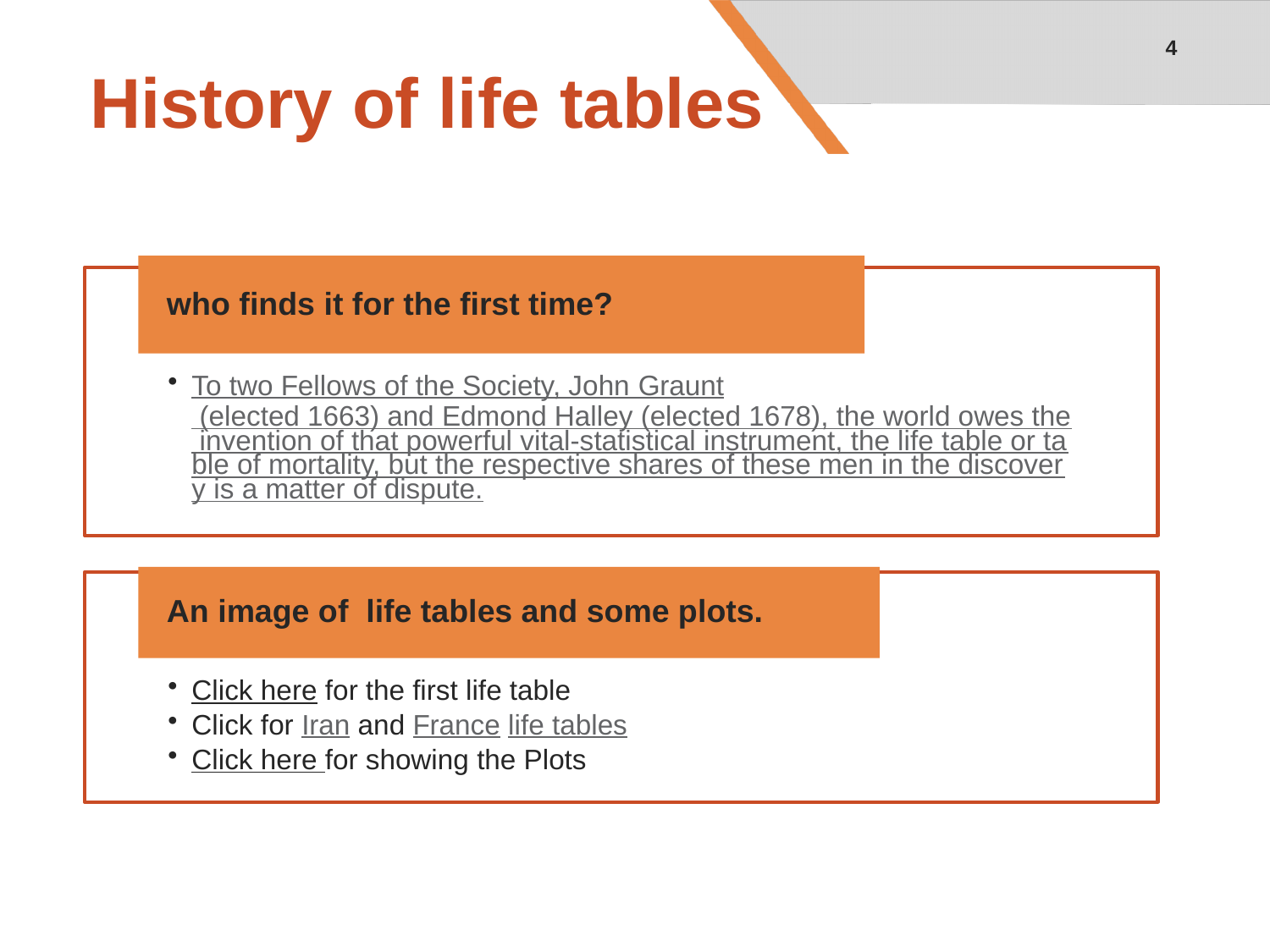

4
# History of life tables
To two Fellows of the Society, John Graunt (elected 1663) and Edmond Halley (elected 1678), the world owes the invention of that powerful vital-statistical instrument, the life table or table of mortality, but the respective shares of these men in the discovery is a matter of dispute.
who finds it for the first time?
Click here for the first life table
Click for Iran and France life tables
Click here for showing the Plots
An image of  life tables and some plots.